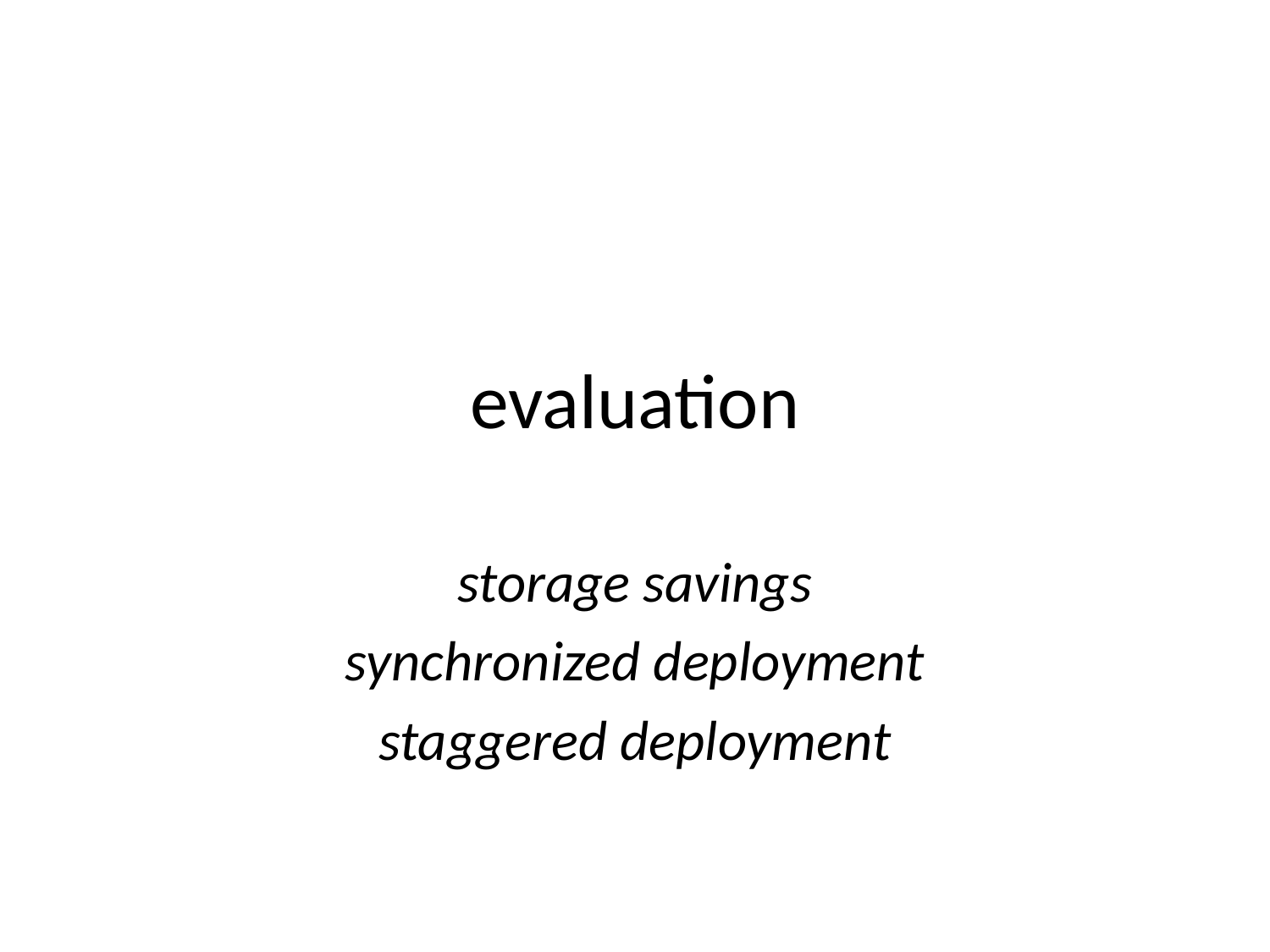

# evaluation
storage savings
synchronized deployment
staggered deployment